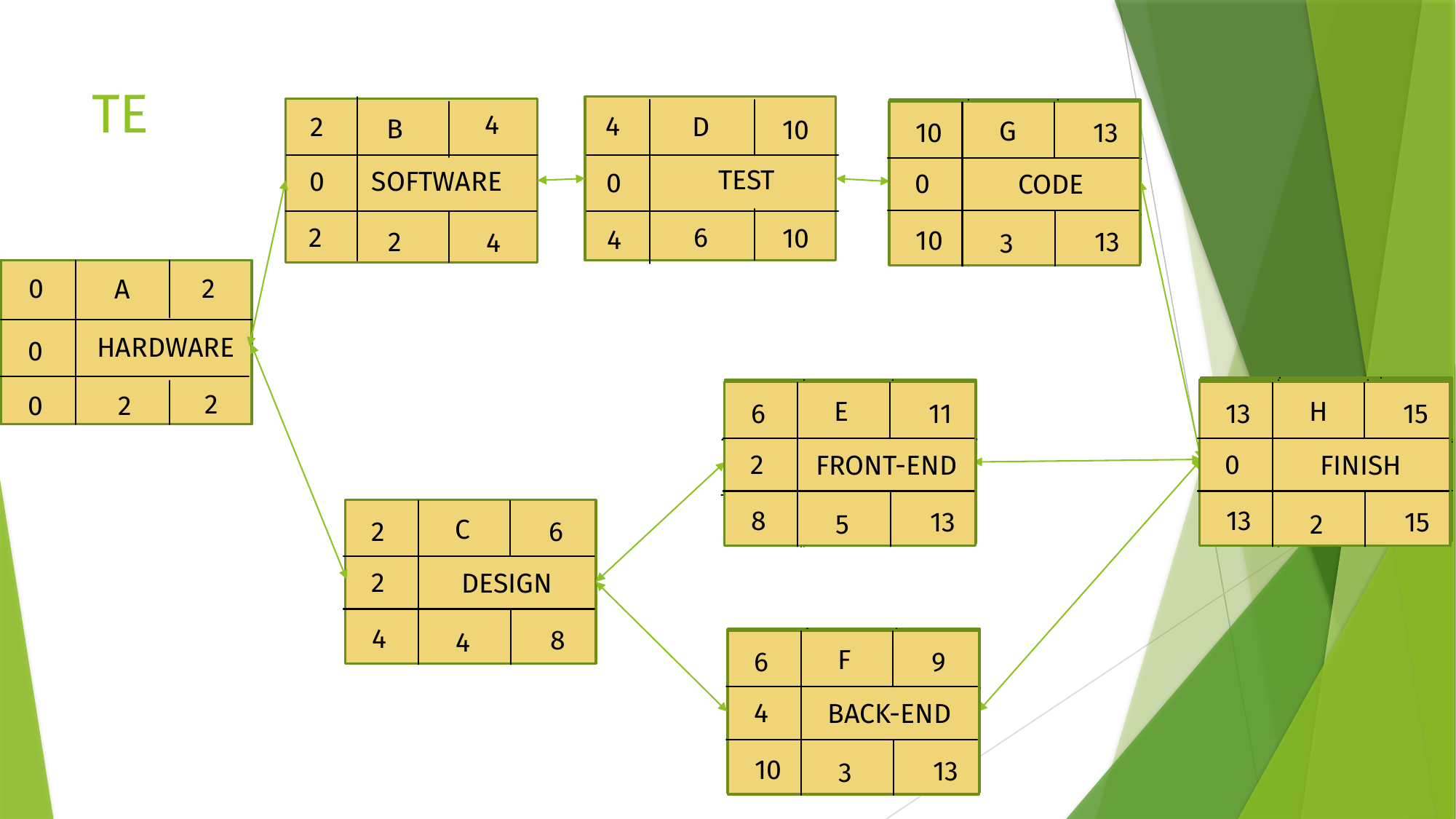

# TE
          TEST
       SOFTWARE

          CODE
4
4
D
2
B
10
G
10
13
0
0
0
2
6
10
4
10
2
13
4
3

0
2
A
HARDWARE
0

2
          FRONT-END
          FINISH
2
0
E
H
6
11
13
15
2
0
8
13
13
15
          DESIGN
5
2
C
2
6
2
4
8
4

          BACK-END
F
6
9
4
10
13
3